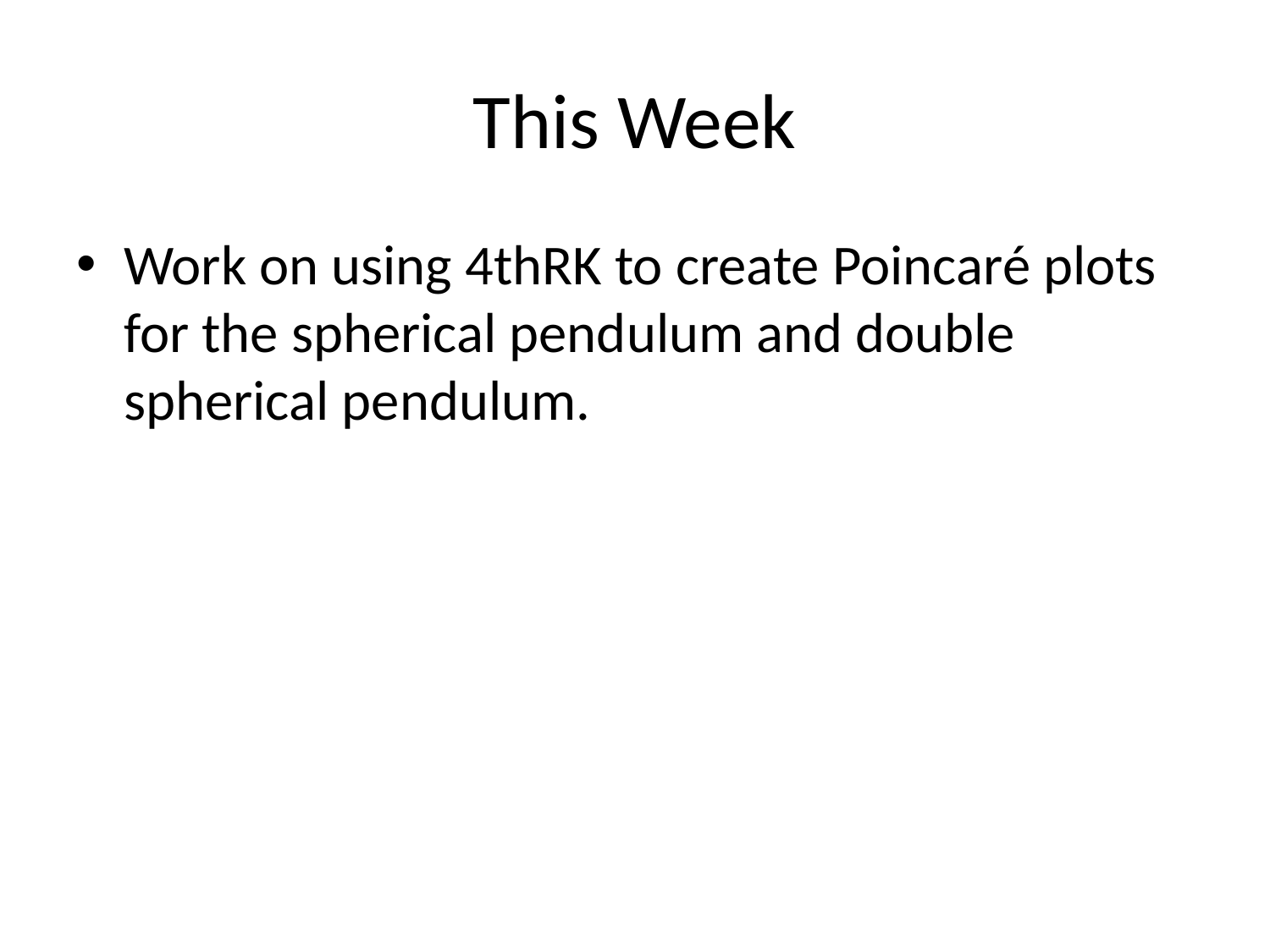

# This Week
Work on using 4thRK to create Poincaré plots for the spherical pendulum and double spherical pendulum.